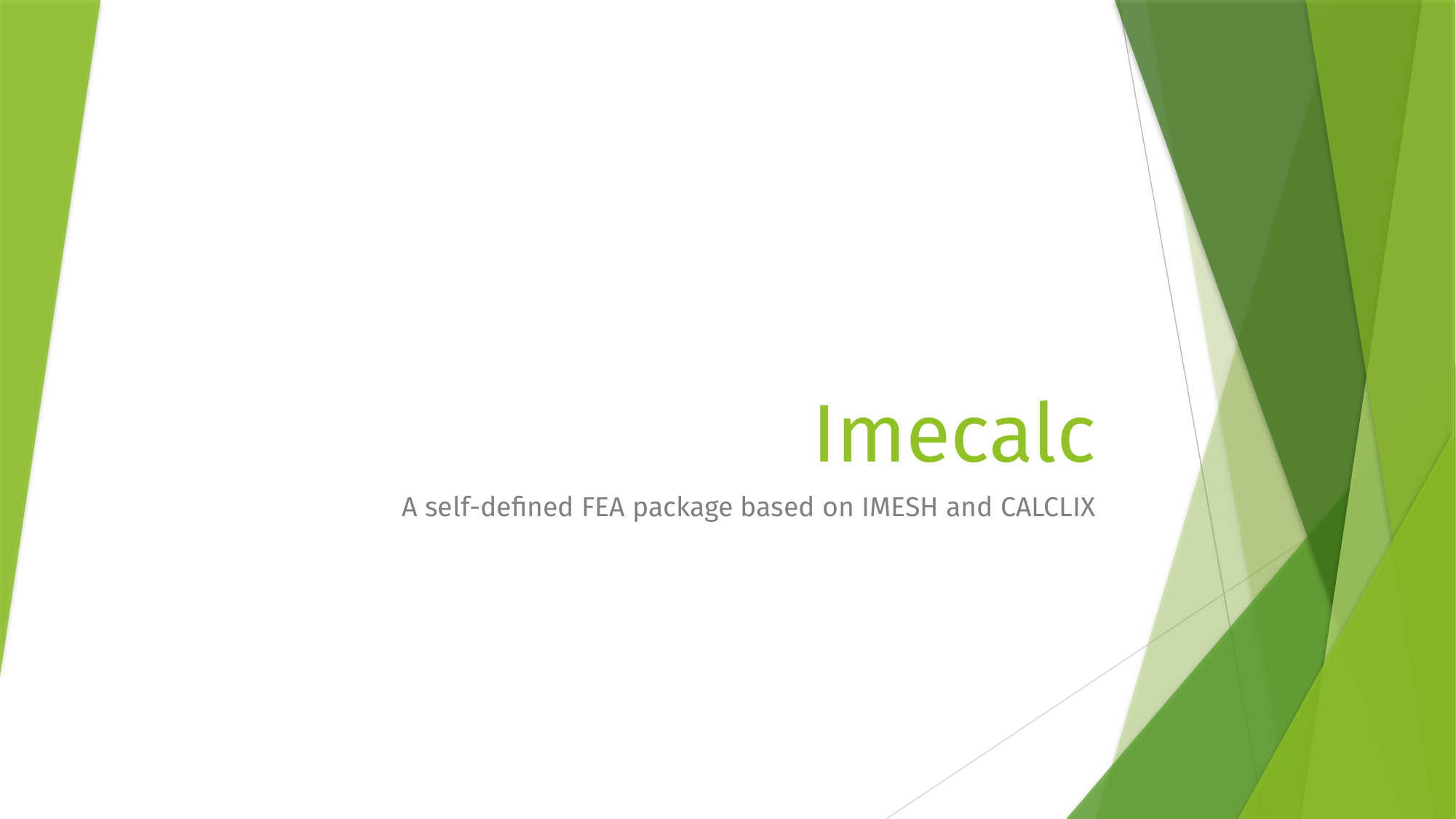

# Imecalc
A self-defined FEA package based on IMESH and CALCLIX